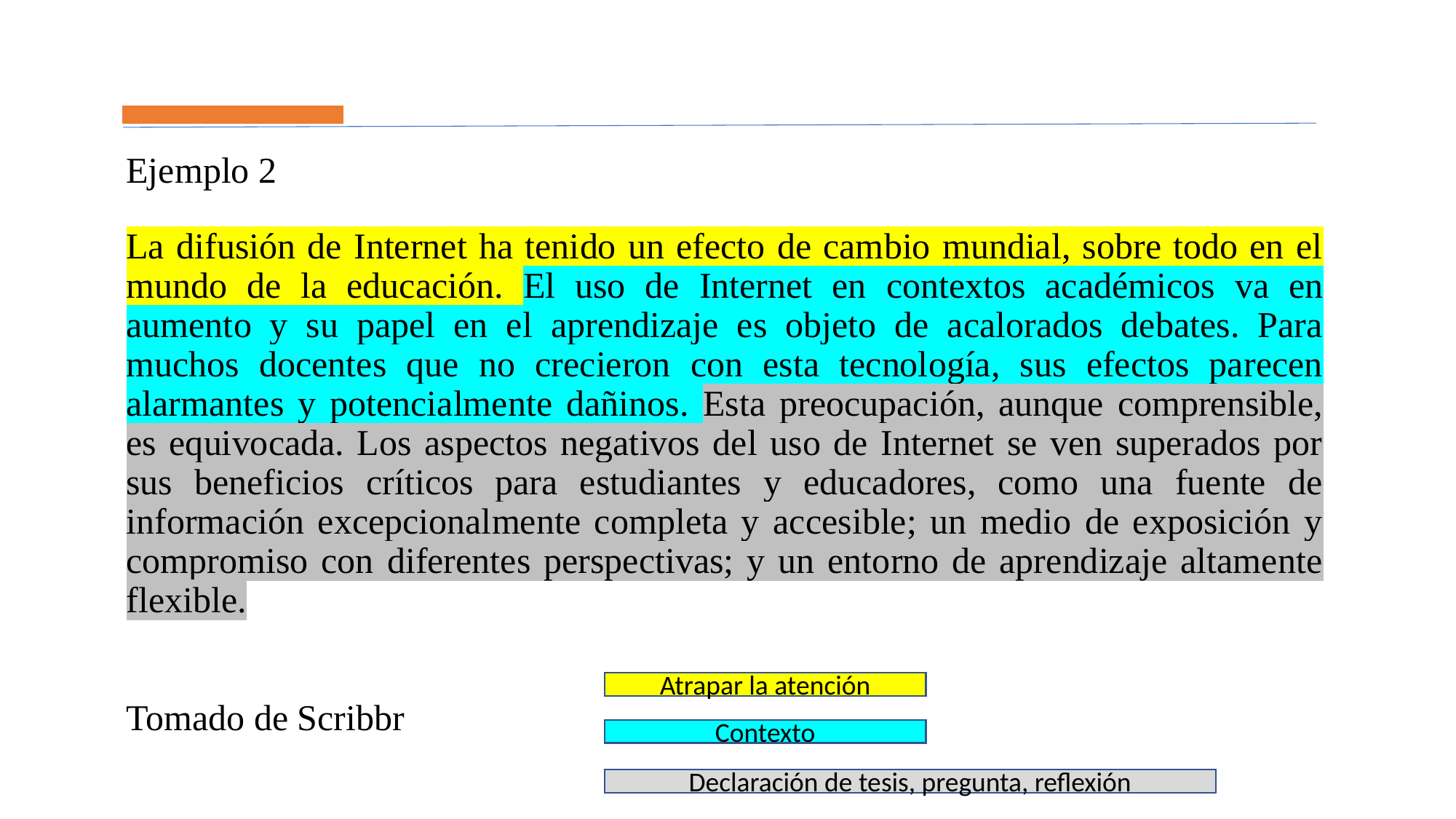

Ejemplo 2
La difusión de Internet ha tenido un efecto de cambio mundial, sobre todo en el mundo de la educación. El uso de Internet en contextos académicos va en aumento y su papel en el aprendizaje es objeto de acalorados debates. Para muchos docentes que no crecieron con esta tecnología, sus efectos parecen alarmantes y potencialmente dañinos. Esta preocupación, aunque comprensible, es equivocada. Los aspectos negativos del uso de Internet se ven superados por sus beneficios críticos para estudiantes y educadores, como una fuente de información excepcionalmente completa y accesible; un medio de exposición y compromiso con diferentes perspectivas; y un entorno de aprendizaje altamente flexible.
Atrapar la atención
Tomado de Scribbr
Contexto
Declaración de tesis, pregunta, reflexión